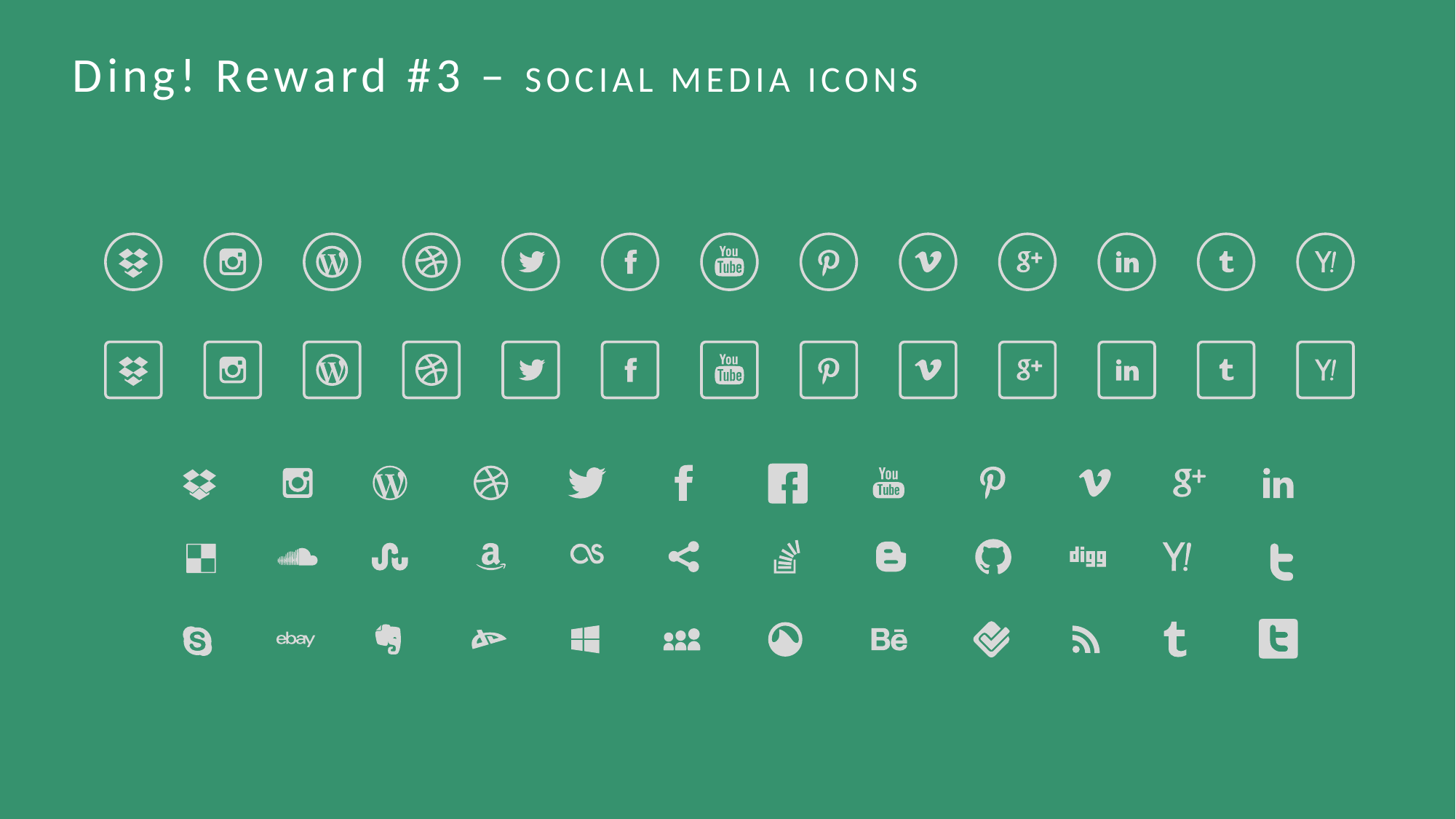

Ding! Reward #3 – SOCIAL MEDIA ICONS